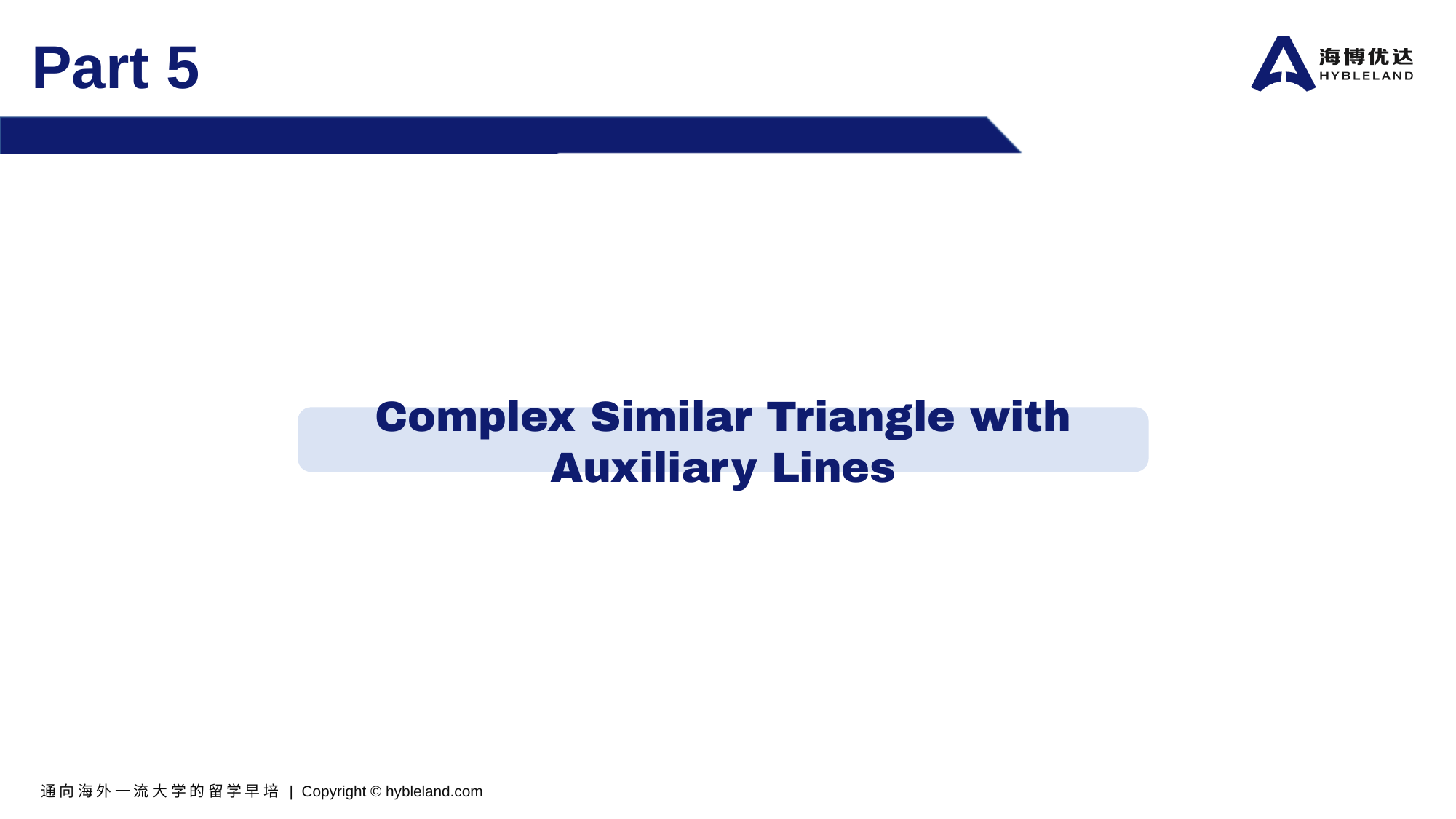

Part 5
Complex Similar Triangle with Auxiliary Lines